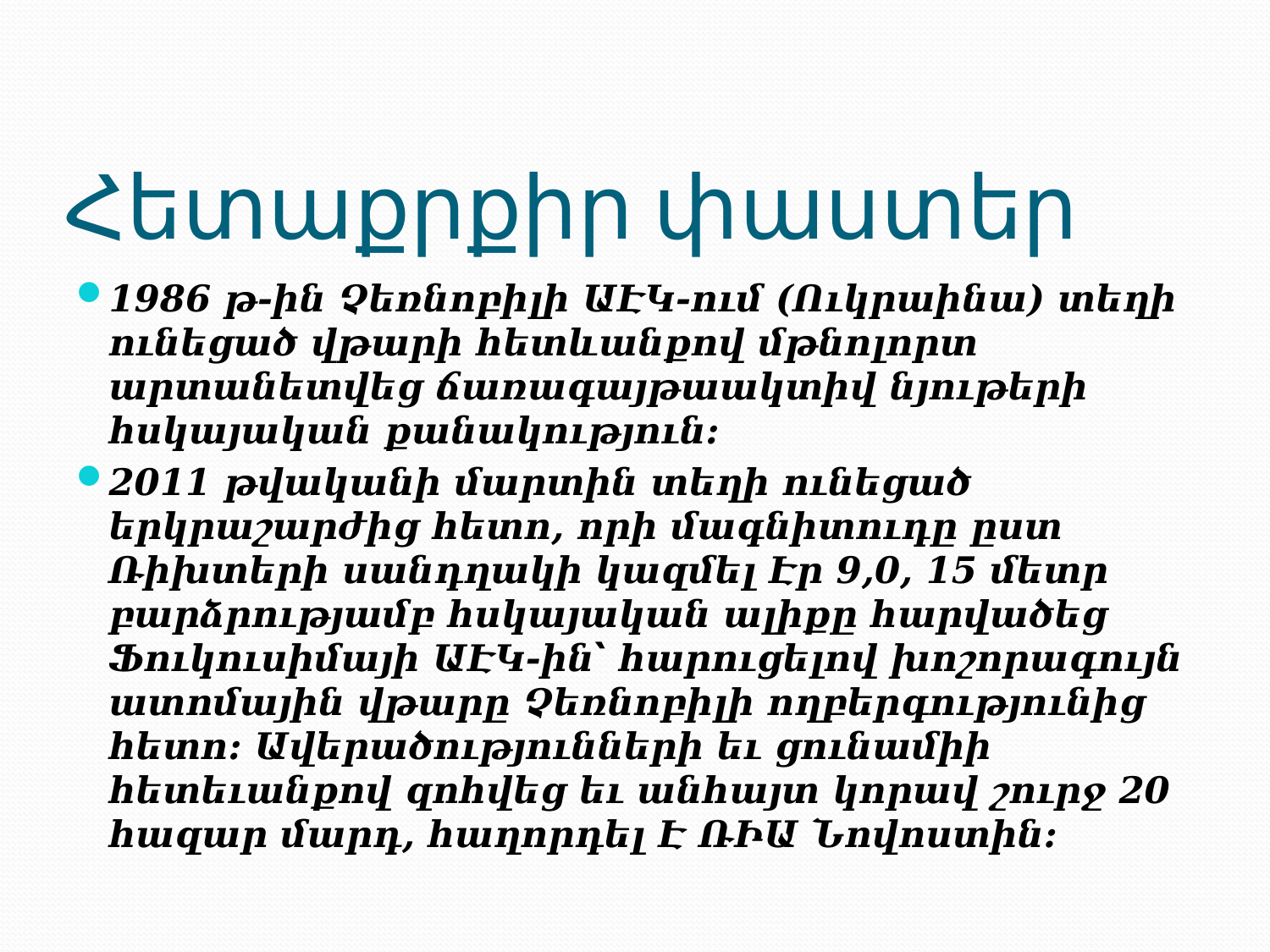

# Հետաքրքիր փաստեր
1986 թ-ին Չեռնոբիլի ԱԷԿ-ում (Ուկրաինա) տեղի ունեցած վթարի հետևանքով մթնոլորտ արտանետվեց ճառագայթաակտիվ նյութերի հսկայական քանակություն:
2011 թվականի մարտին տեղի ունեցած երկրաշարժից հետո, որի մագնիտուդը ըստ Ռիխտերի սանդղակի կազմել Էր 9,0, 15 մետր բարձրությամբ հսկայական ալիքը հարվածեց Ֆուկուսիմայի ԱԷԿ-ին՝ հարուցելով խոշորագույն ատոմային վթարը Չեռնոբիլի ողբերգությունից հետո: Ավերածությունների եւ ցունամիի հետեւանքով զոհվեց եւ անհայտ կորավ շուրջ 20 հազար մարդ, հաղորդել Է ՌԻԱ Նովոստին: